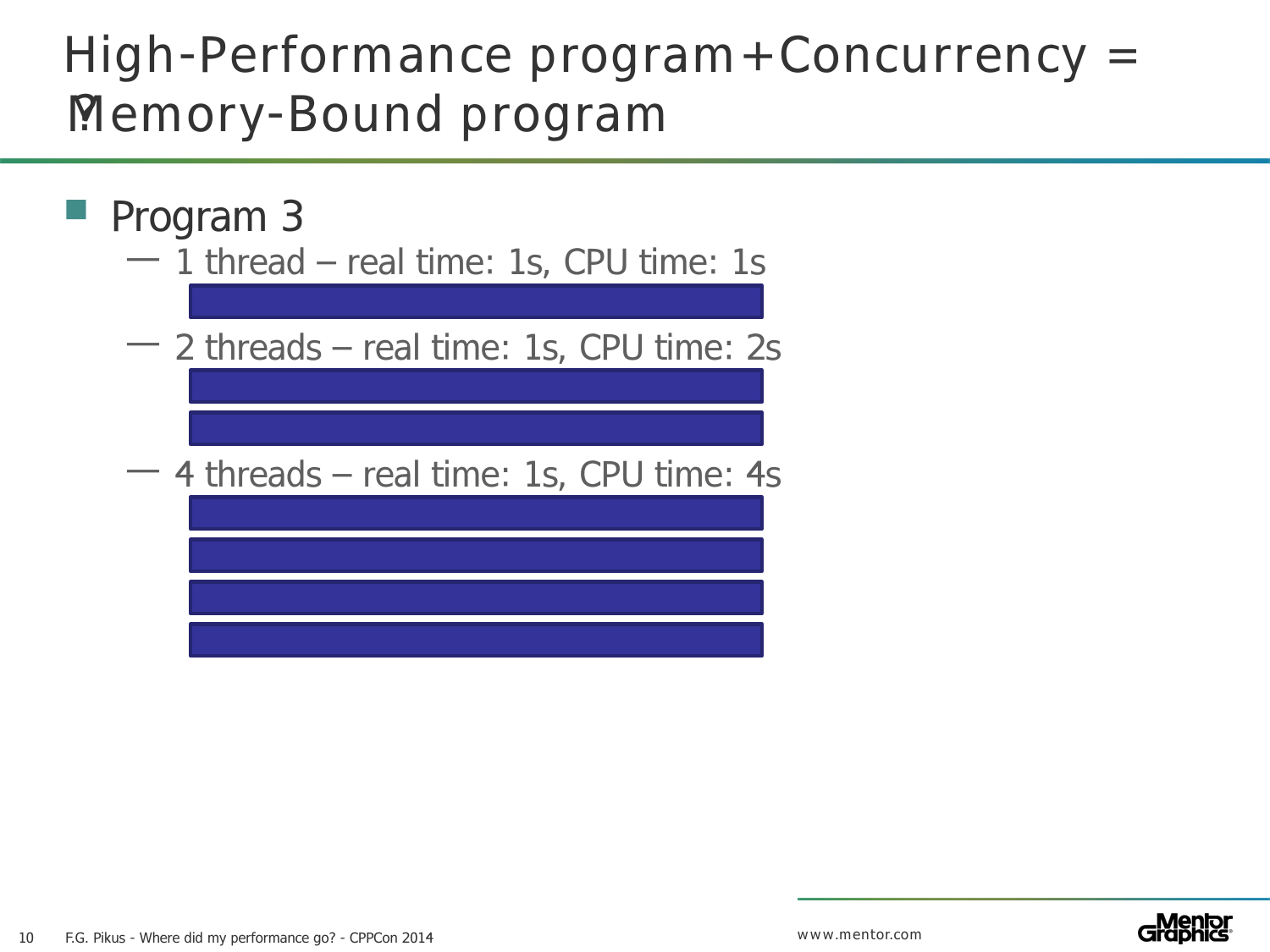

# High-Performance program+Concurrency =
?
Memory-Bound program
Program 3
1 thread – real time: 1s, CPU time: 1s
2 threads – real time: 1s, CPU time: 2s
4 threads – real time: 1s, CPU time: 4s

F.G. Pikus - Where did my performance go? - CPPCon 2014
10